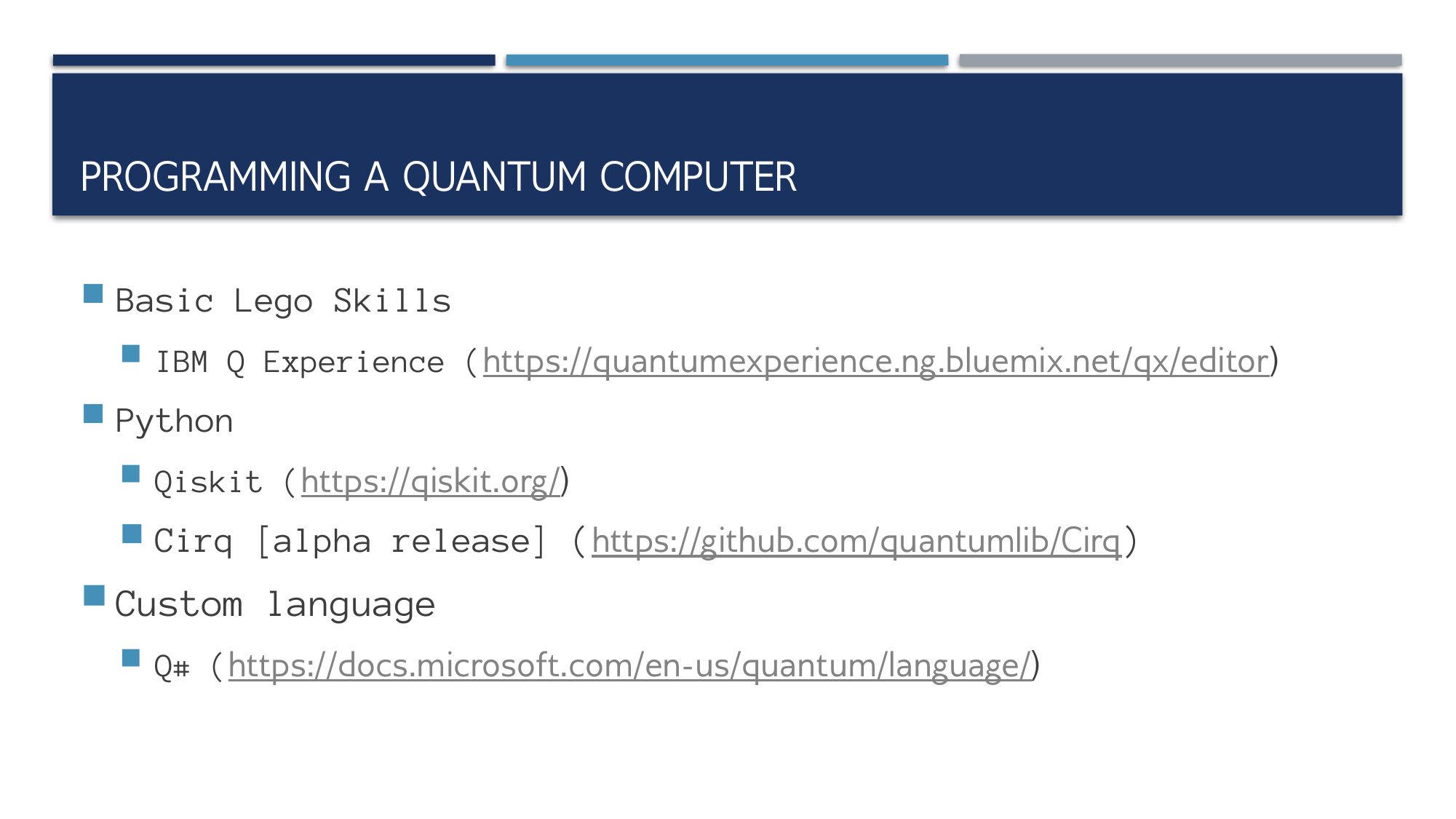

# Programming a Quantum Computer
Basic Lego Skills
IBM Q Experience (https://quantumexperience.ng.bluemix.net/qx/editor)
Python
Qiskit (https://qiskit.org/)
Cirq [alpha release] (https://github.com/quantumlib/Cirq)
Custom language
Q# (https://docs.microsoft.com/en-us/quantum/language/)